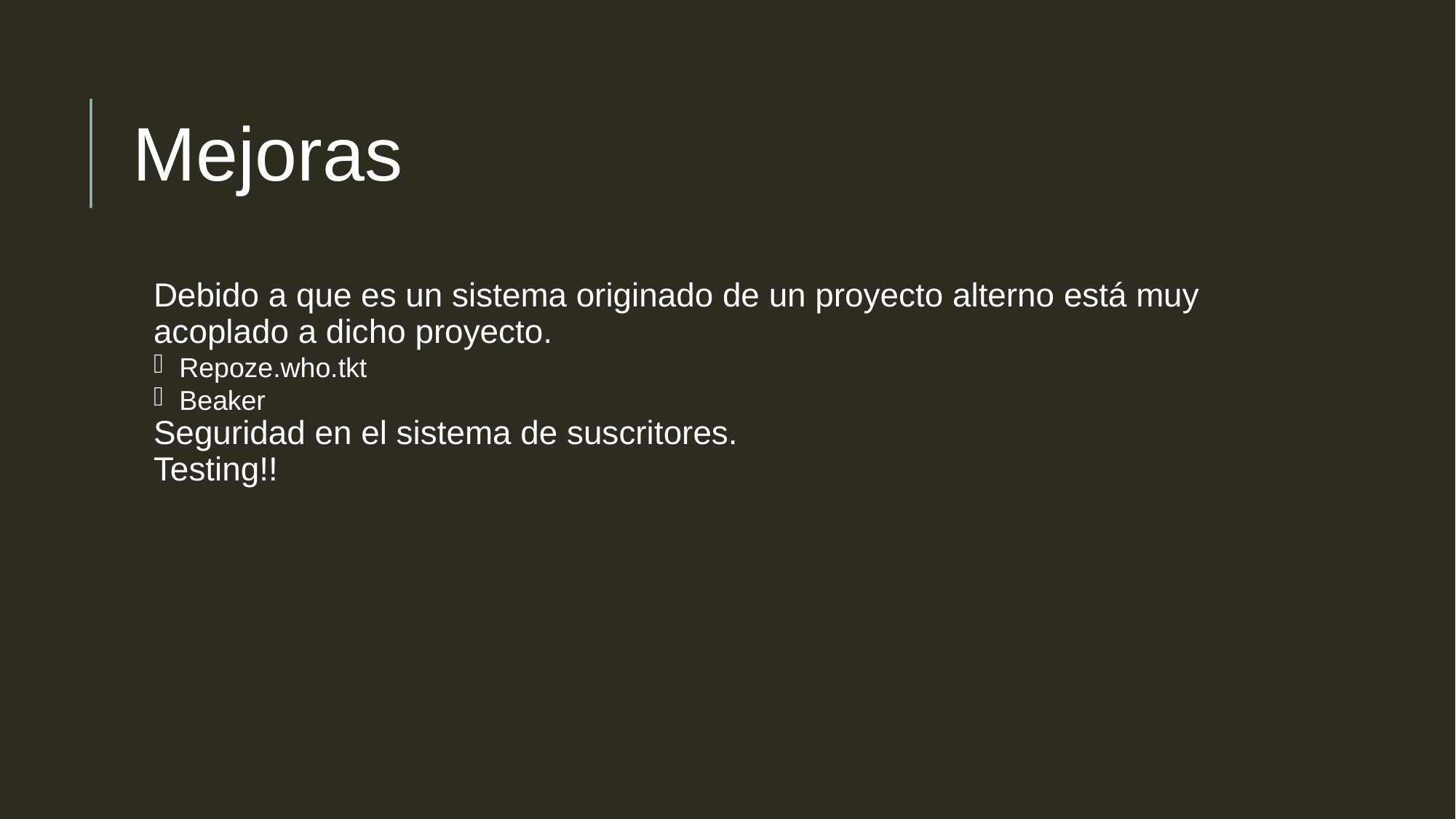

Mejoras
Debido a que es un sistema originado de un proyecto alterno está muy acoplado a dicho proyecto.
Repoze.who.tkt
Beaker
Seguridad en el sistema de suscritores.
Testing!!